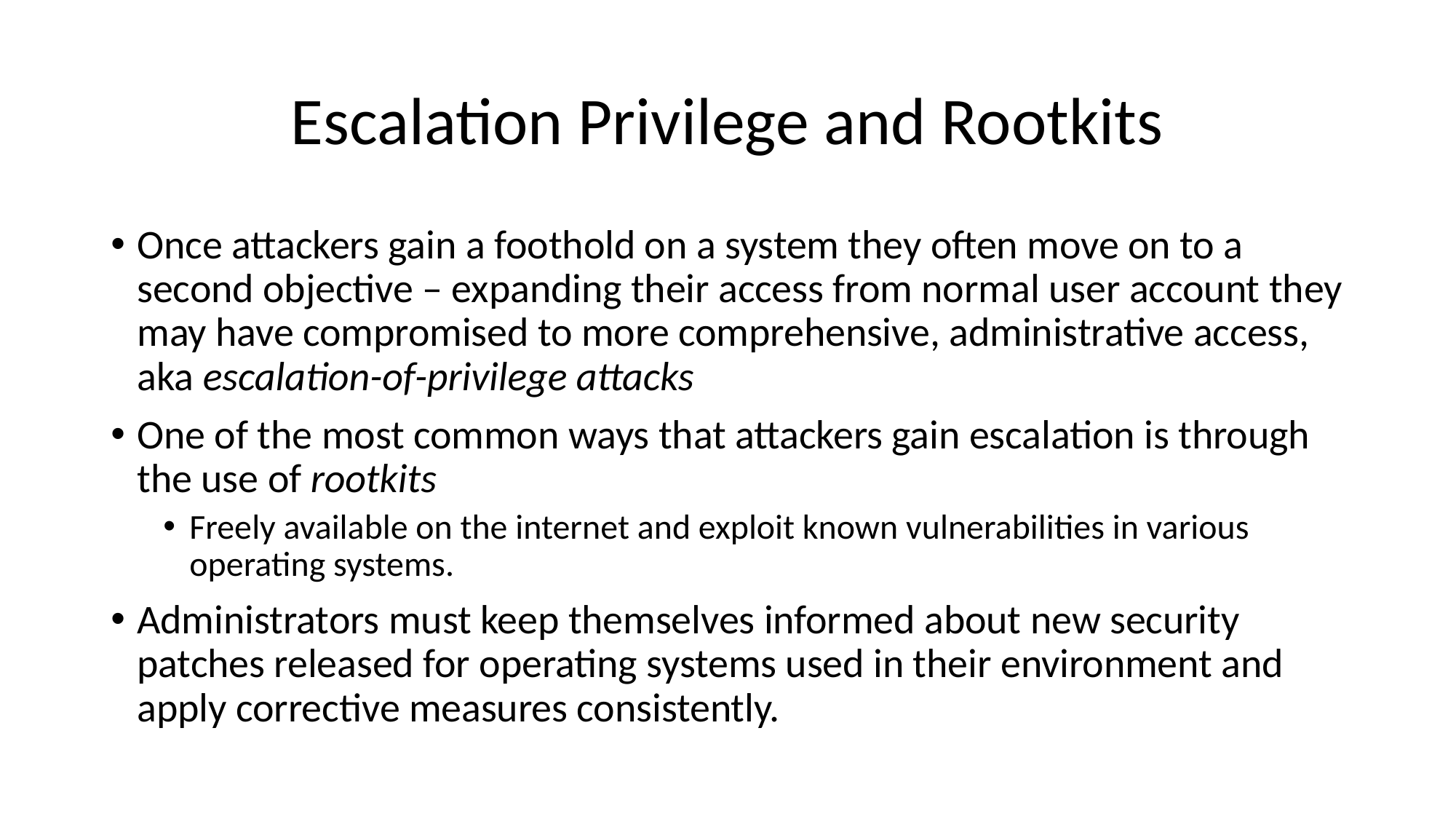

# Escalation Privilege and Rootkits
Once attackers gain a foothold on a system they often move on to a second objective – expanding their access from normal user account they may have compromised to more comprehensive, administrative access, aka escalation-of-privilege attacks
One of the most common ways that attackers gain escalation is through the use of rootkits
Freely available on the internet and exploit known vulnerabilities in various operating systems.
Administrators must keep themselves informed about new security patches released for operating systems used in their environment and apply corrective measures consistently.